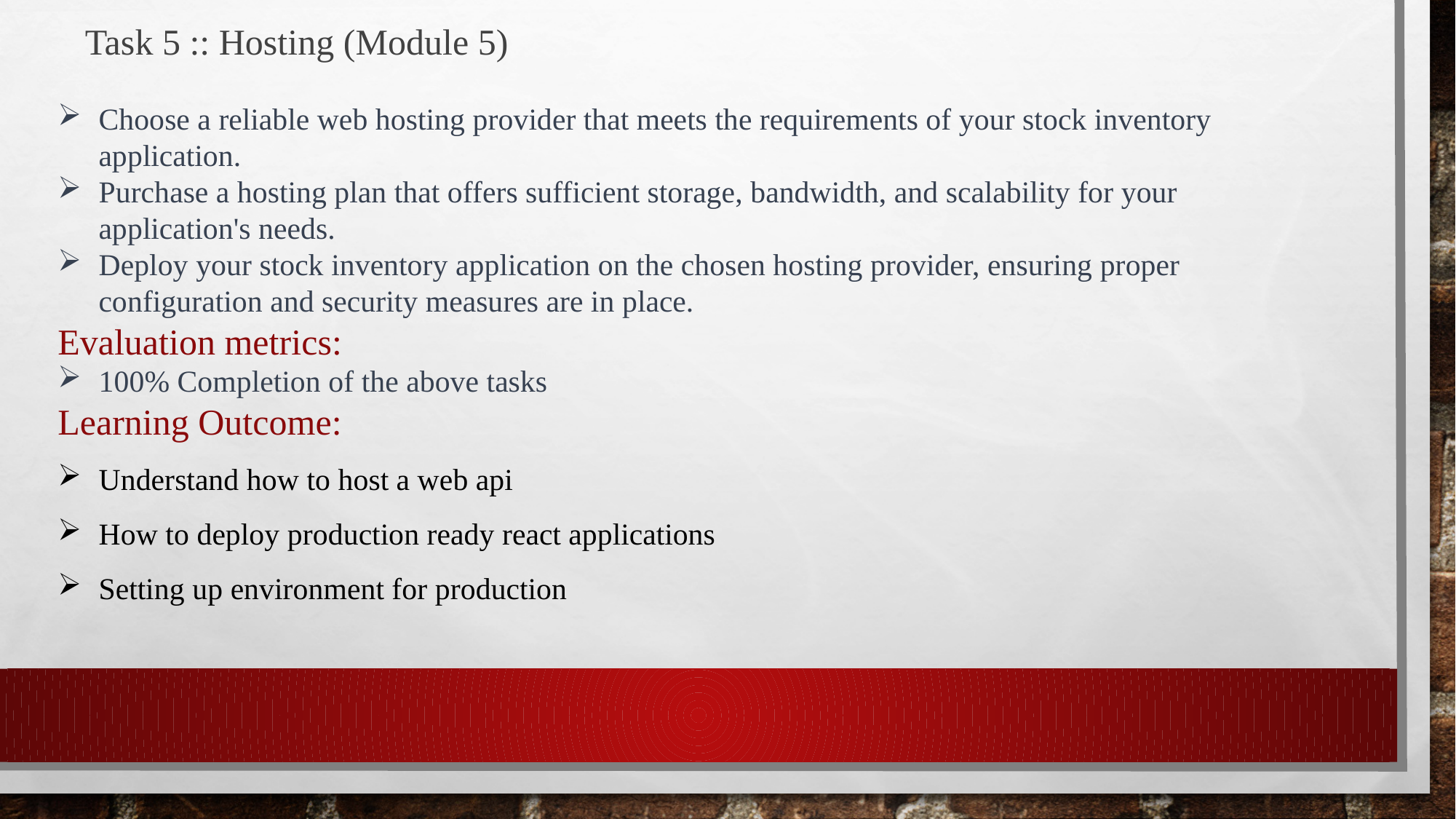

Task 5 :: Hosting (Module 5)

Choose a reliable web hosting provider that meets the requirements of your stock inventory application.
Purchase a hosting plan that offers sufficient storage, bandwidth, and scalability for your application's needs.
Deploy your stock inventory application on the chosen hosting provider, ensuring proper configuration and security measures are in place.
Evaluation metrics:
100% Completion of the above tasks
Learning Outcome:
Understand how to host a web api
How to deploy production ready react applications
Setting up environment for production